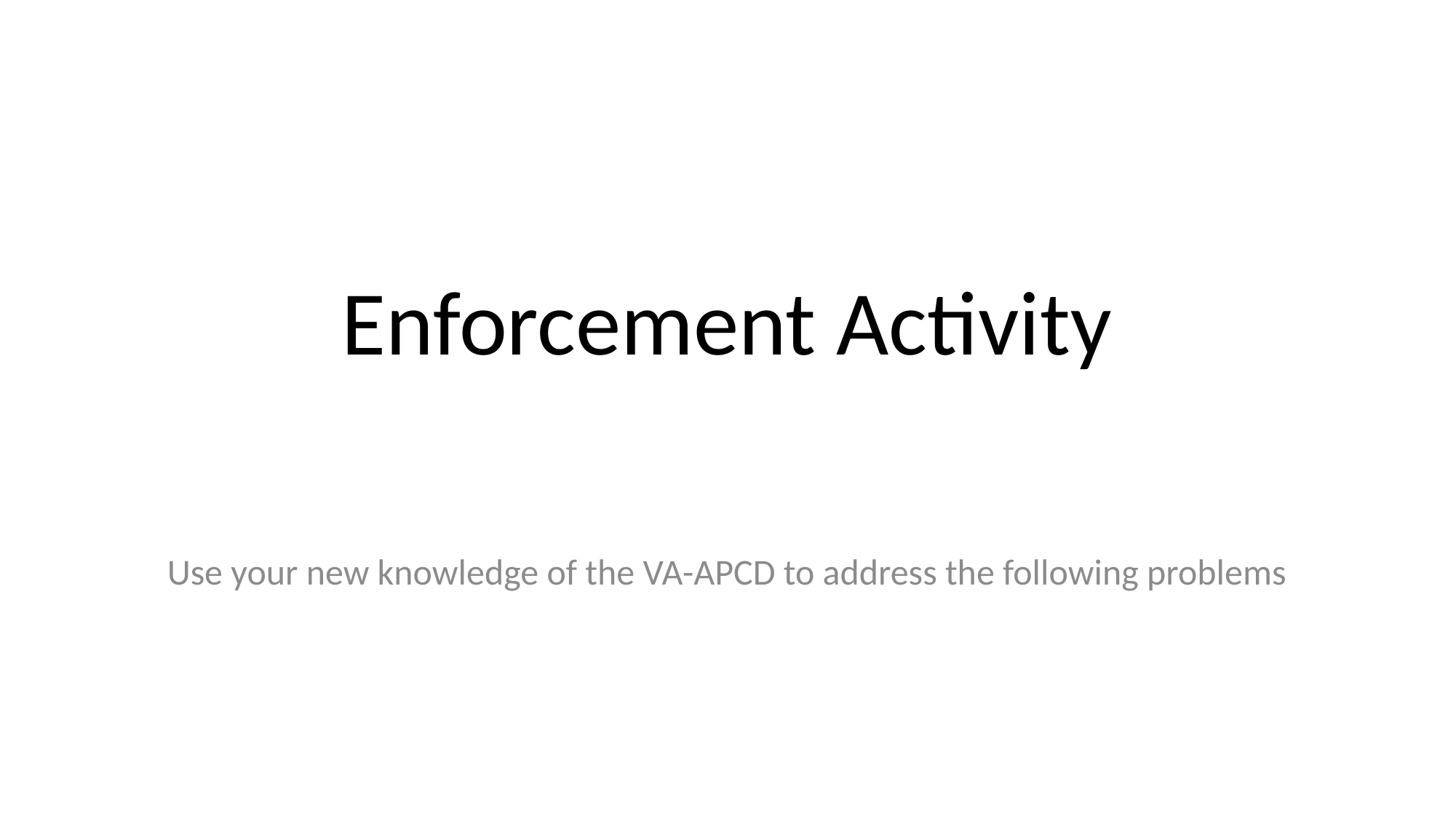

# Enforcement Activity
Use your new knowledge of the VA-APCD to address the following problems